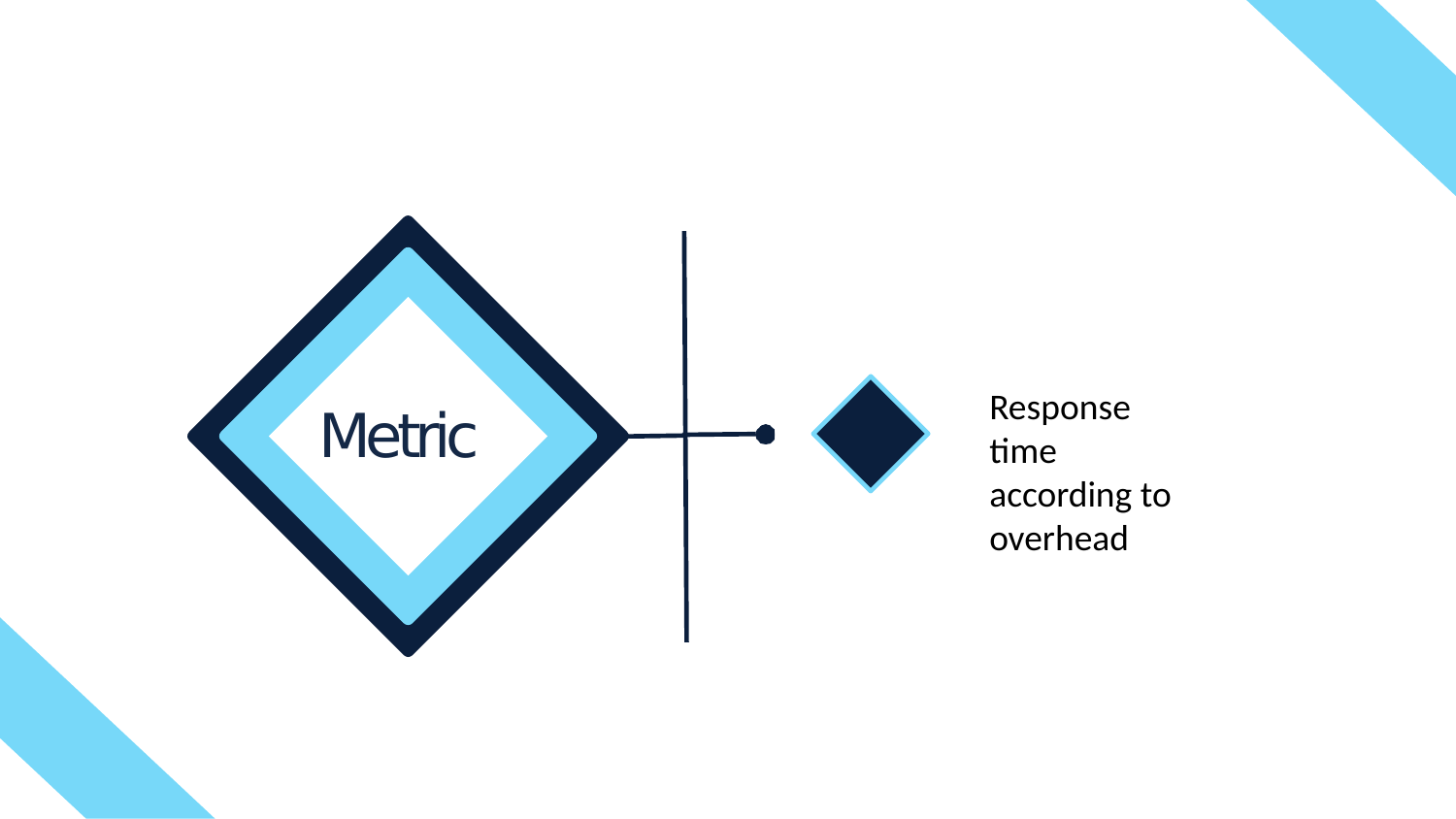

01

Response time according to overhead

Metric